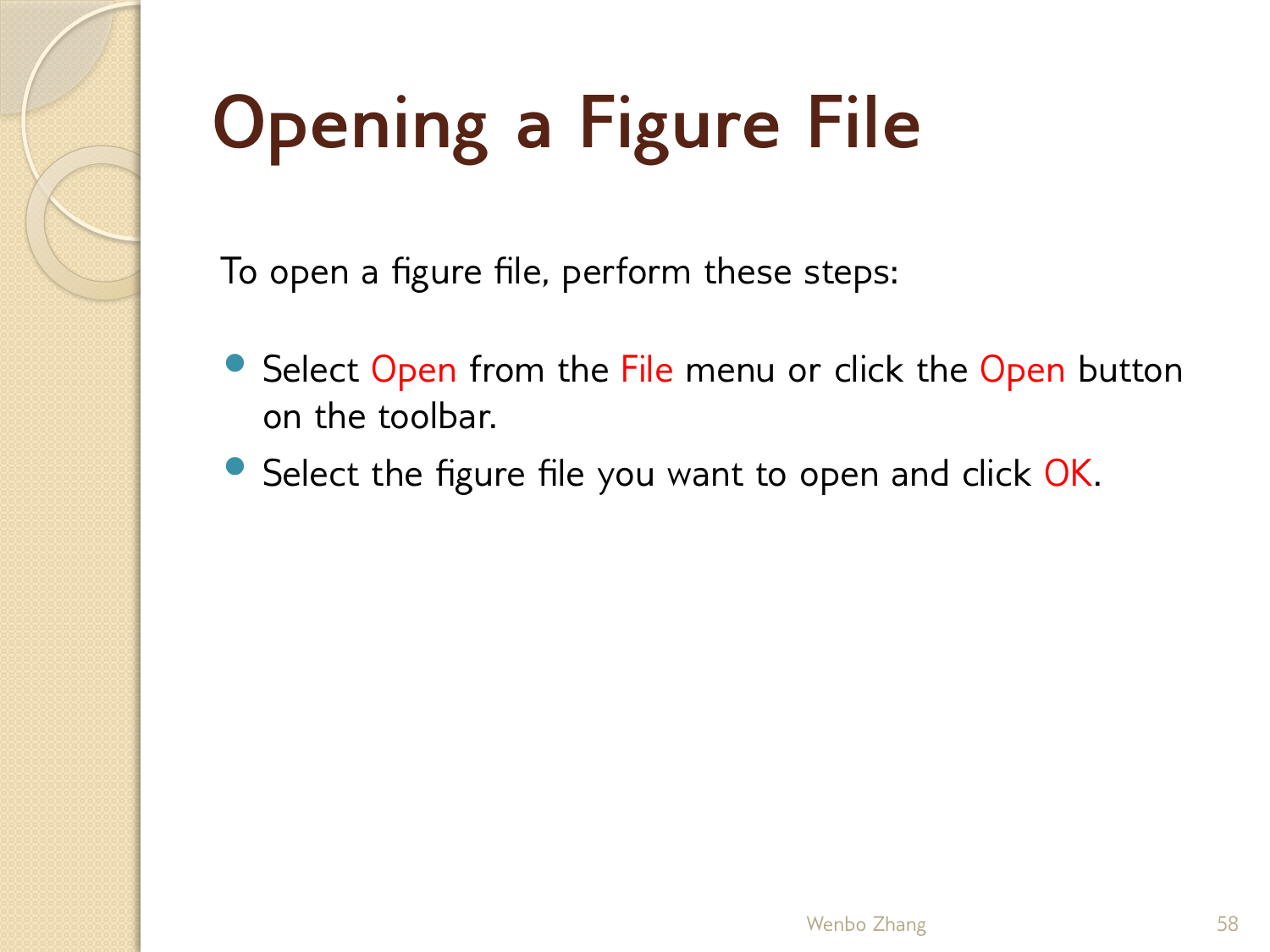

# Opening a Figure File
To open a figure file, perform these steps:
Select Open from the File menu or click the Open button on the toolbar.
Select the figure file you want to open and click OK.
Wenbo Zhang
58